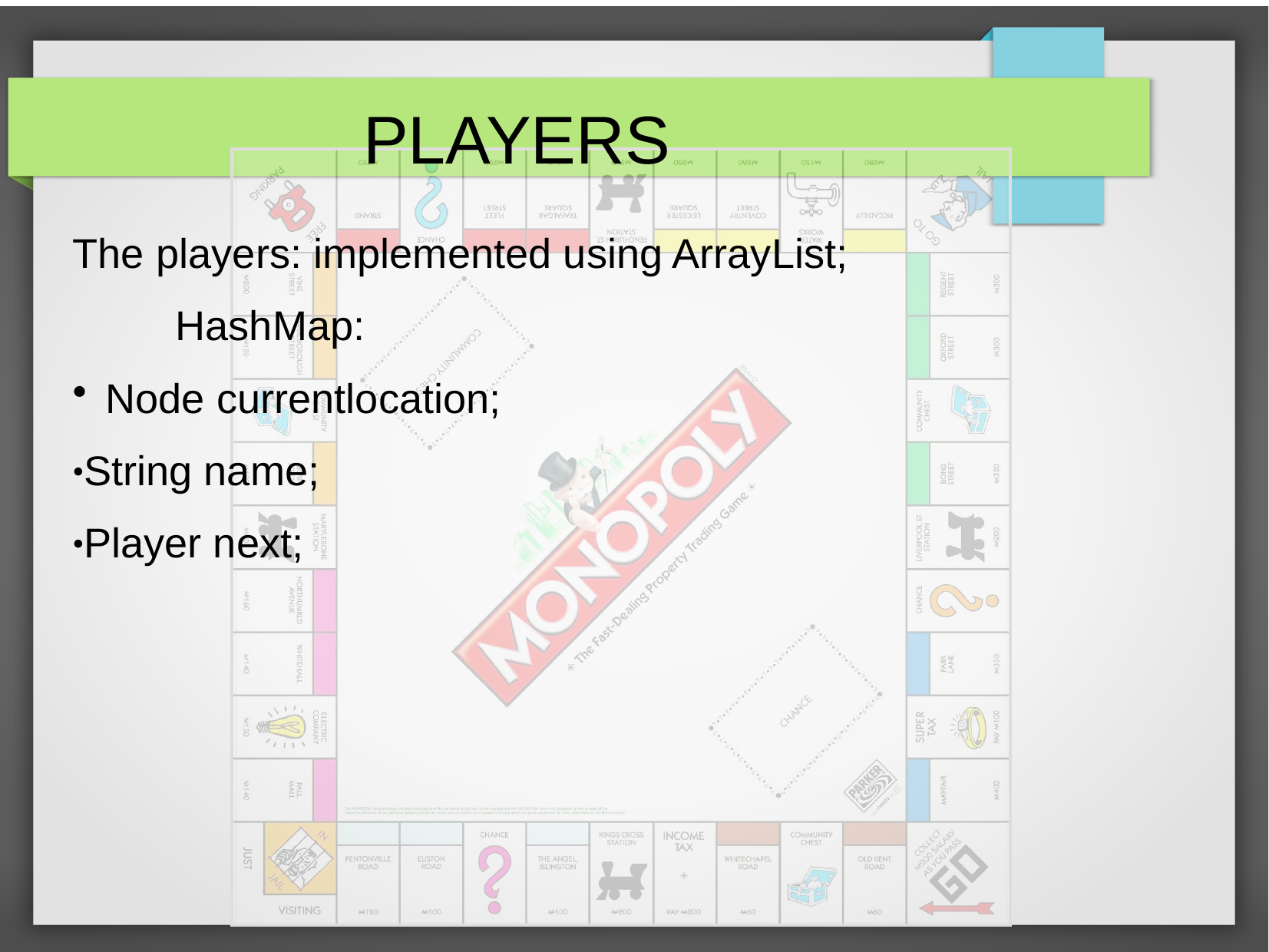

PLAYERS
The players: implemented using ArrayList;
 HashMap:
Node currentlocation;
String name;
Player next;